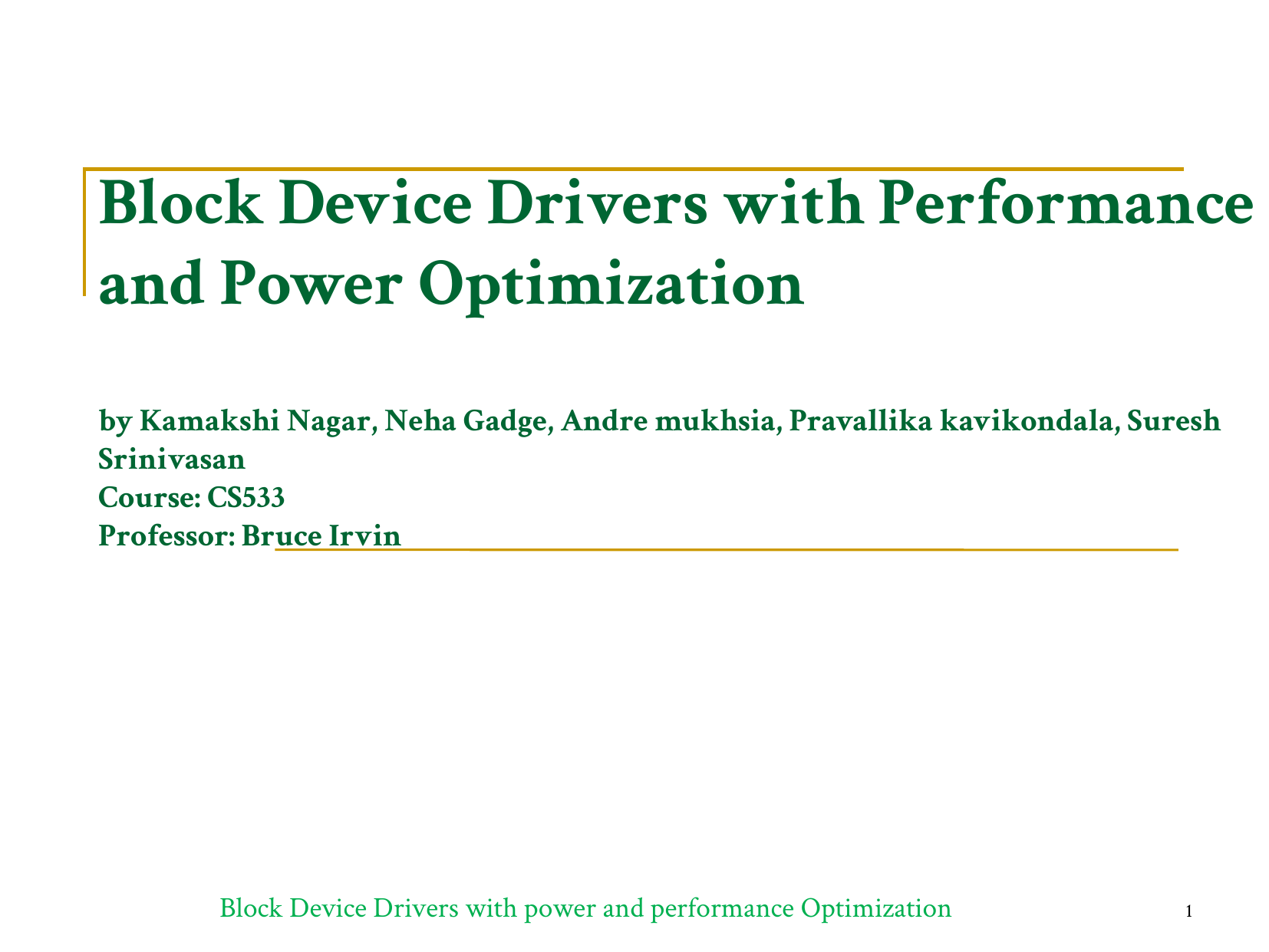

# Block Device Drivers with Performance and Power Optimization by Kamakshi Nagar, Neha Gadge, Andre mukhsia, Pravallika kavikondala, Suresh Srinivasan Course: CS533 Professor: Bruce Irvin
Block Device Drivers with power and performance Optimization
1